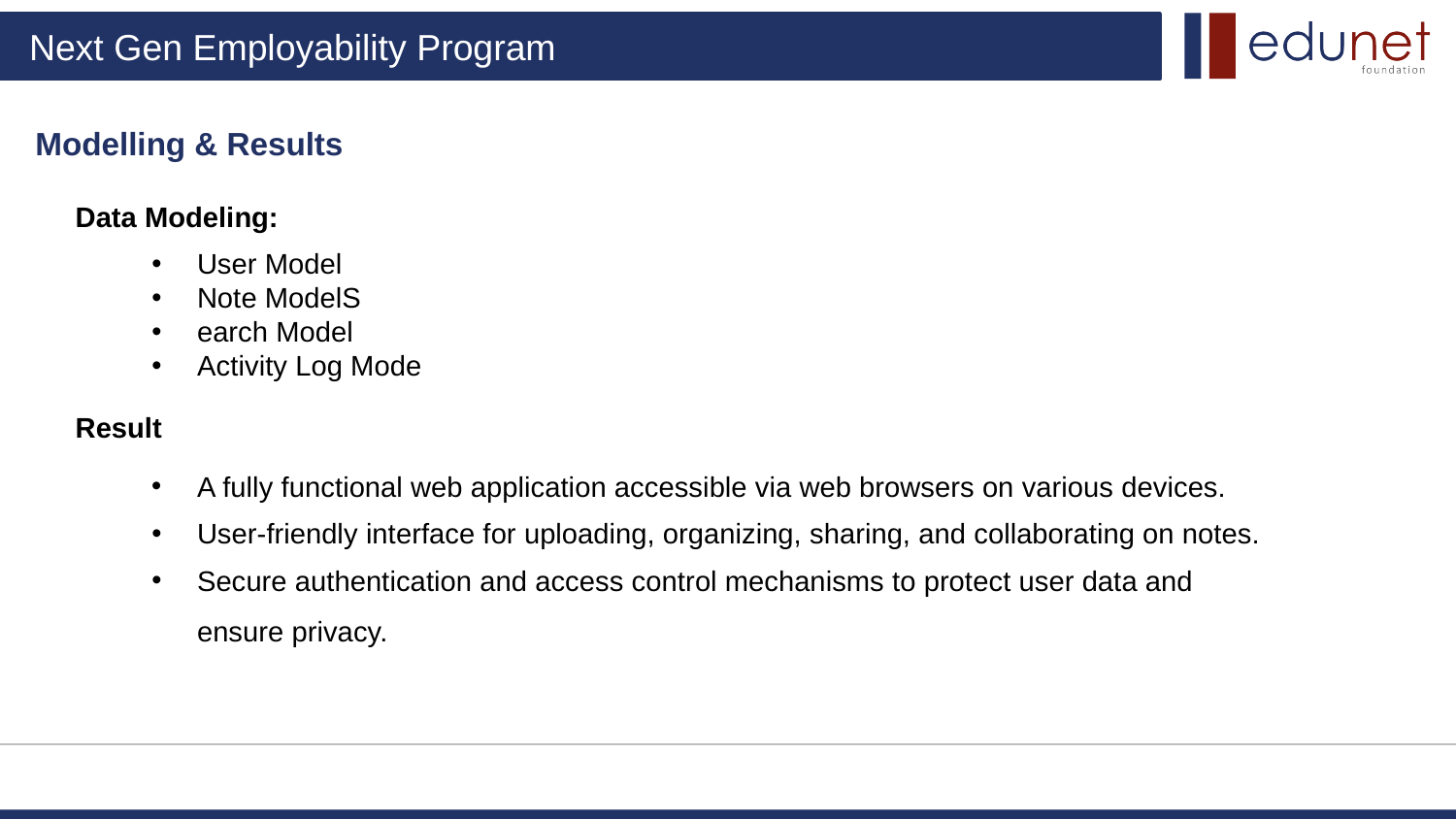

Modelling & Results
Data Modeling:
User Model
Note ModelS
earch Model
Activity Log Mode
Result
A fully functional web application accessible via web browsers on various devices.
User-friendly interface for uploading, organizing, sharing, and collaborating on notes.
Secure authentication and access control mechanisms to protect user data and ensure privacy.